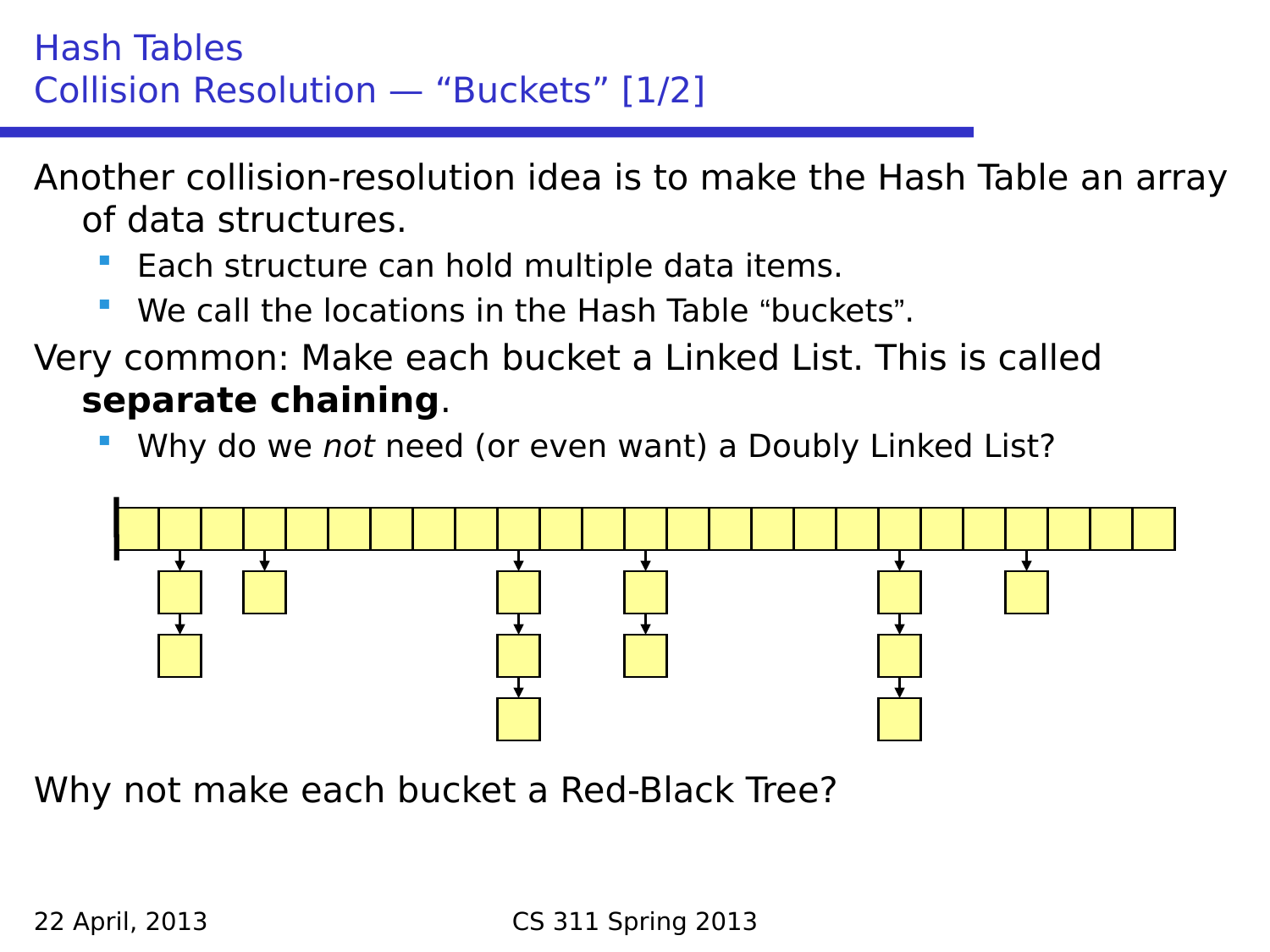

# Hash Tables Collision Resolution — “Buckets” [1/2]
Another collision-resolution idea is to make the Hash Table an array of data structures.
Each structure can hold multiple data items.
We call the locations in the Hash Table “buckets”.
Very common: Make each bucket a Linked List. This is called separate chaining.
Why do we not need (or even want) a Doubly Linked List?

Why not make each bucket a Red-Black Tree?

22 April, 2013
CS 311 Spring 2013